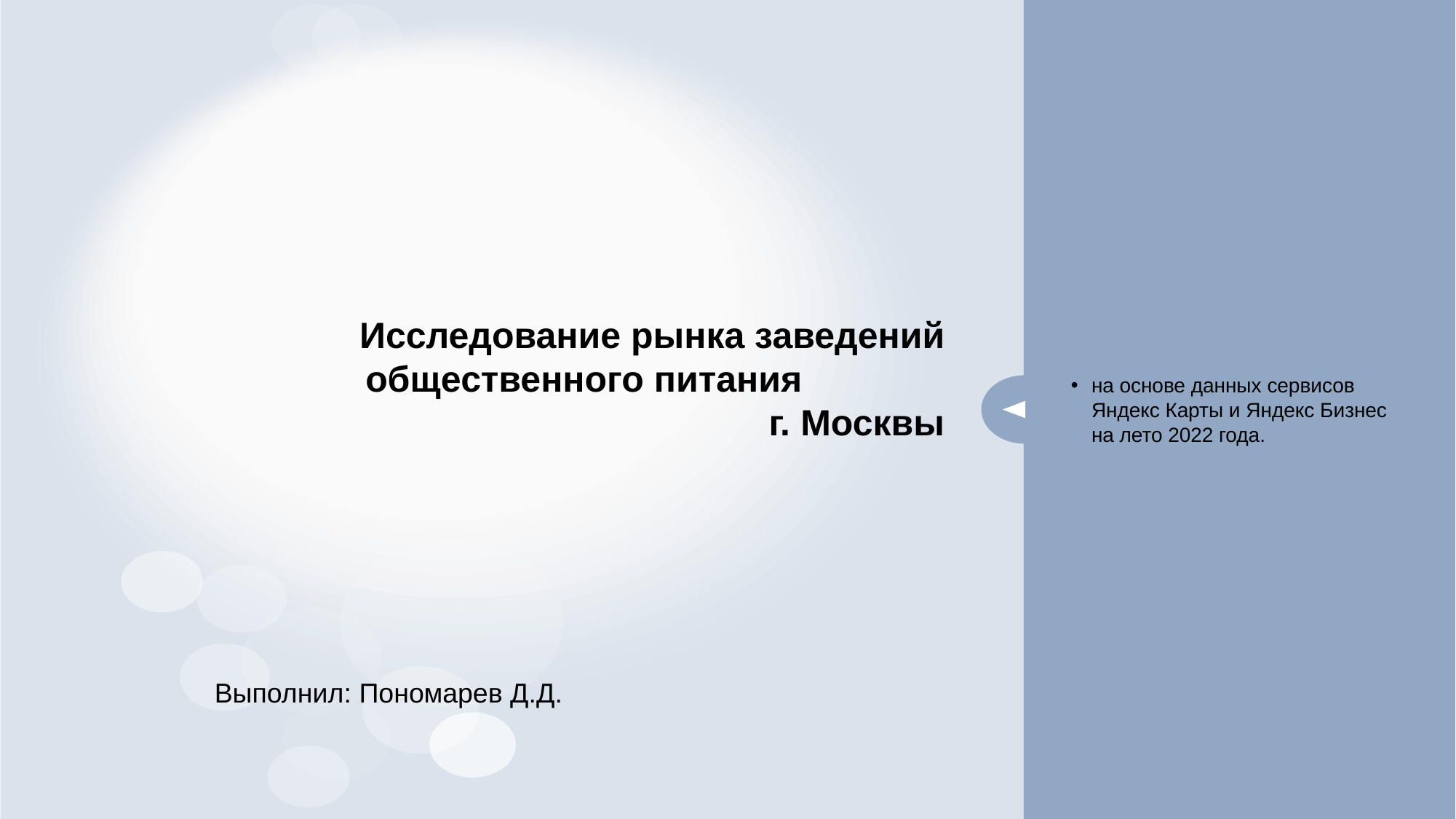

# Исследование рынка заведений общественного питания г. Москвы
на основе данных сервисов Яндекс Карты и Яндекс Бизнес на лето 2022 года.
Выполнил: Пономарев Д.Д.
1